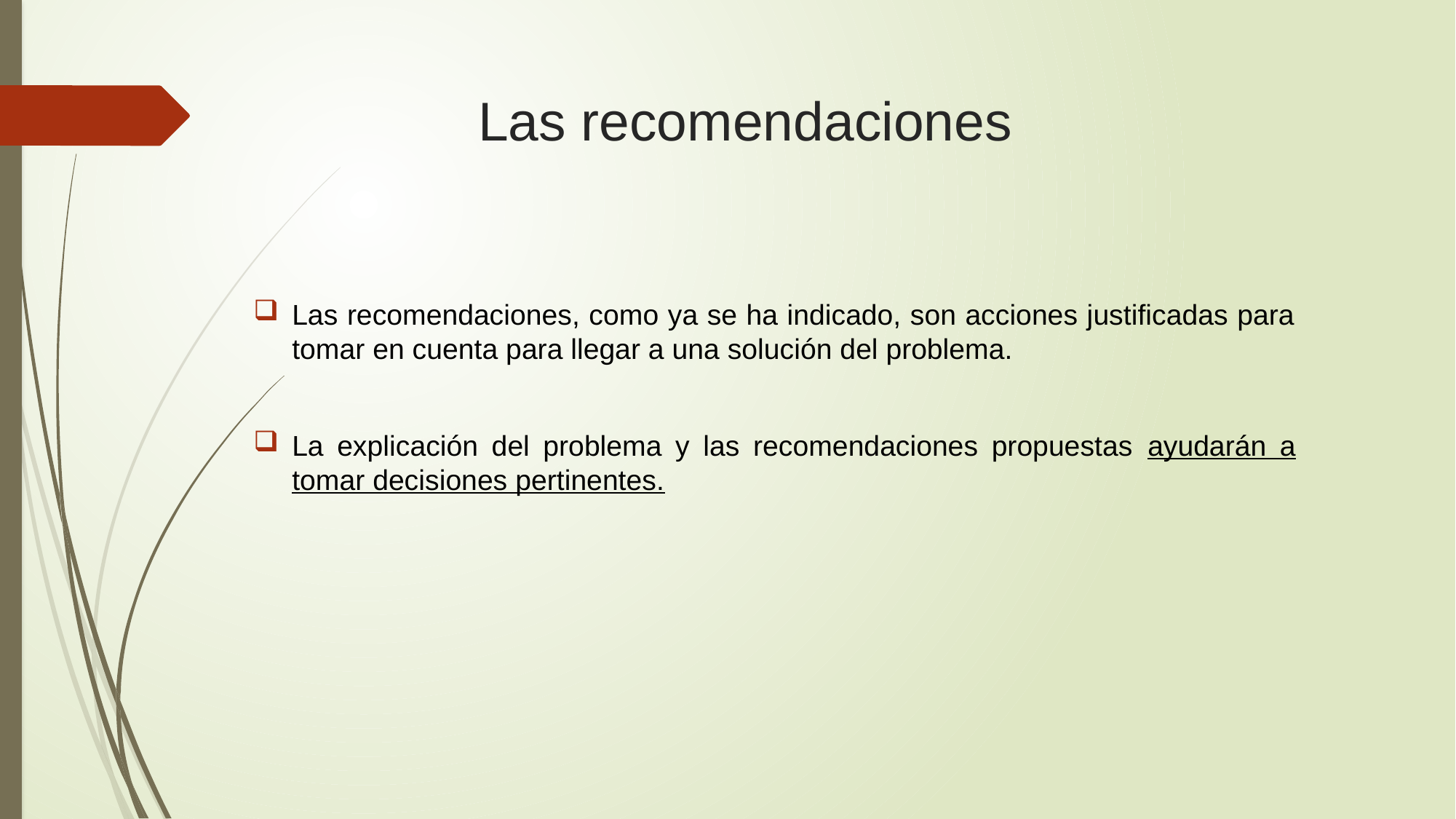

# Las recomendaciones
Las recomendaciones, como ya se ha indicado, son acciones justificadas para tomar en cuenta para llegar a una solución del problema.

La explicación del problema y las recomendaciones propuestas ayudarán a tomar decisiones pertinentes.